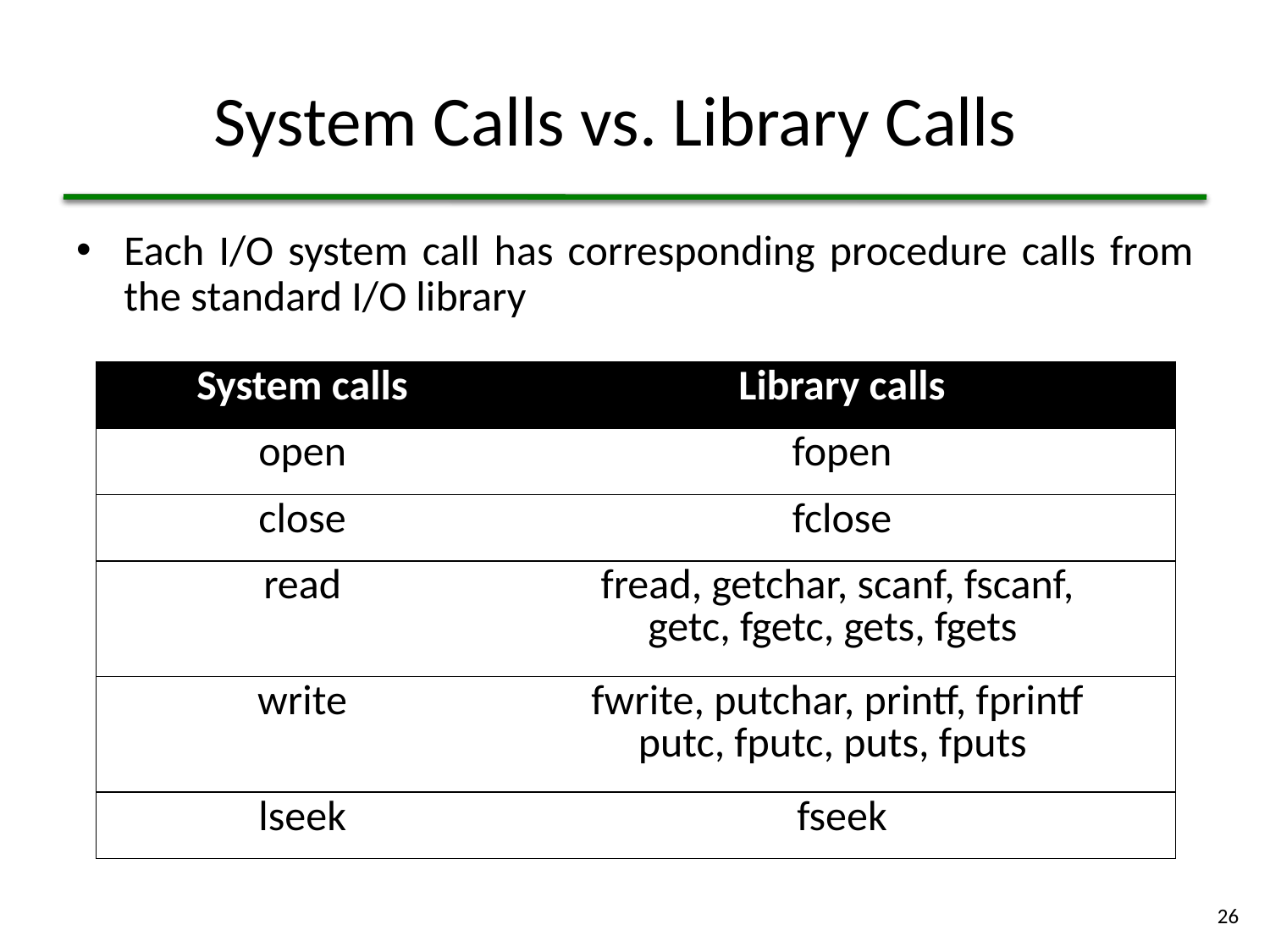

# System Calls vs. Library Calls
Each I/O system call has corresponding procedure calls from the standard I/O library
| System calls | Library calls |
| --- | --- |
| open | fopen |
| close | fclose |
| read | fread, getchar, scanf, fscanf, getc, fgetc, gets, fgets |
| write | fwrite, putchar, printf, fprintf putc, fputc, puts, fputs |
| lseek | fseek |
26